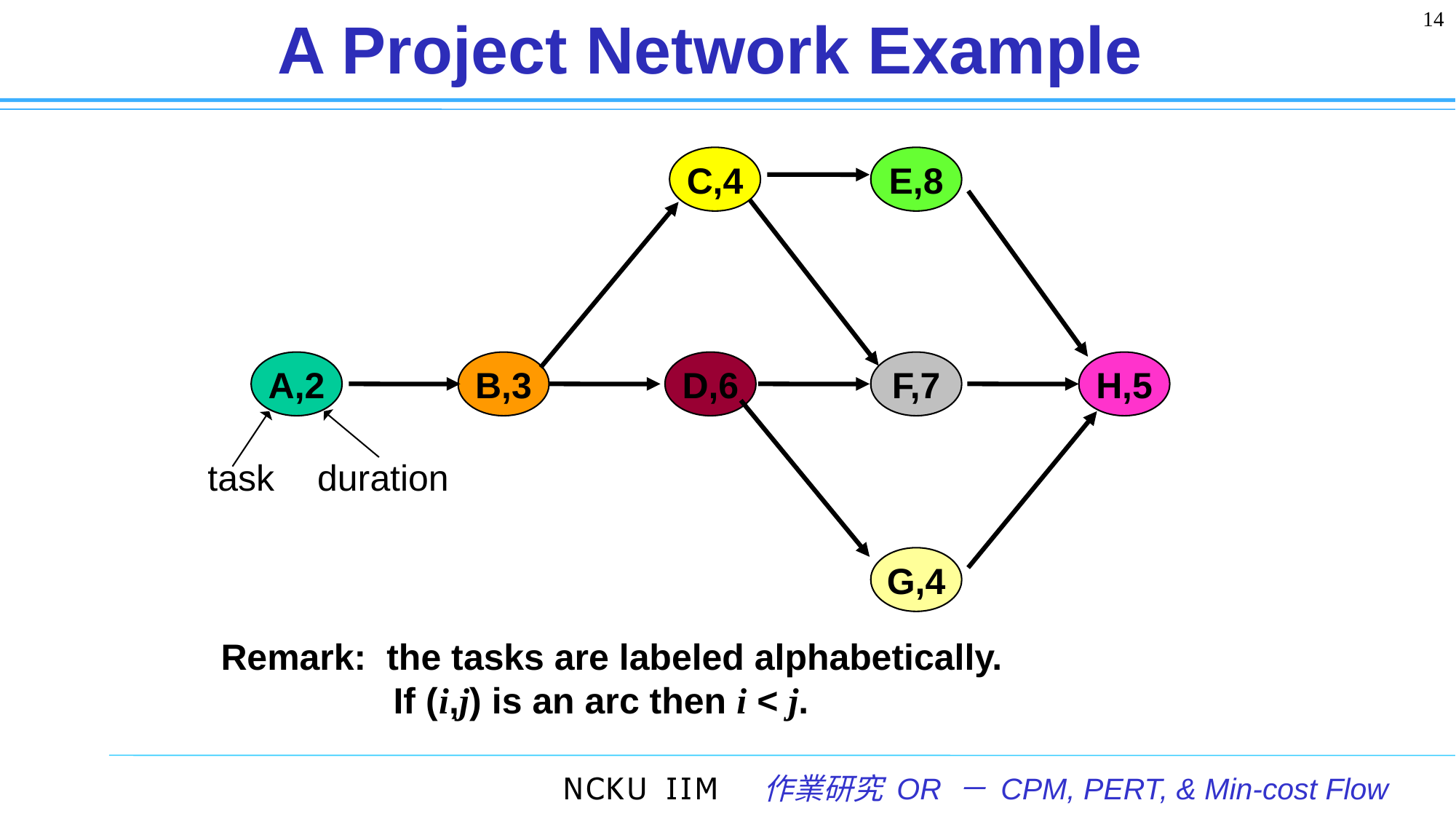

14
# A Project Network Example
C,4
E,8

A,2
B,3
D,6
F,7
H,5

G,4

task

duration
Remark:  the tasks are labeled alphabetically.
                 If (i,j) is an arc then i < j.